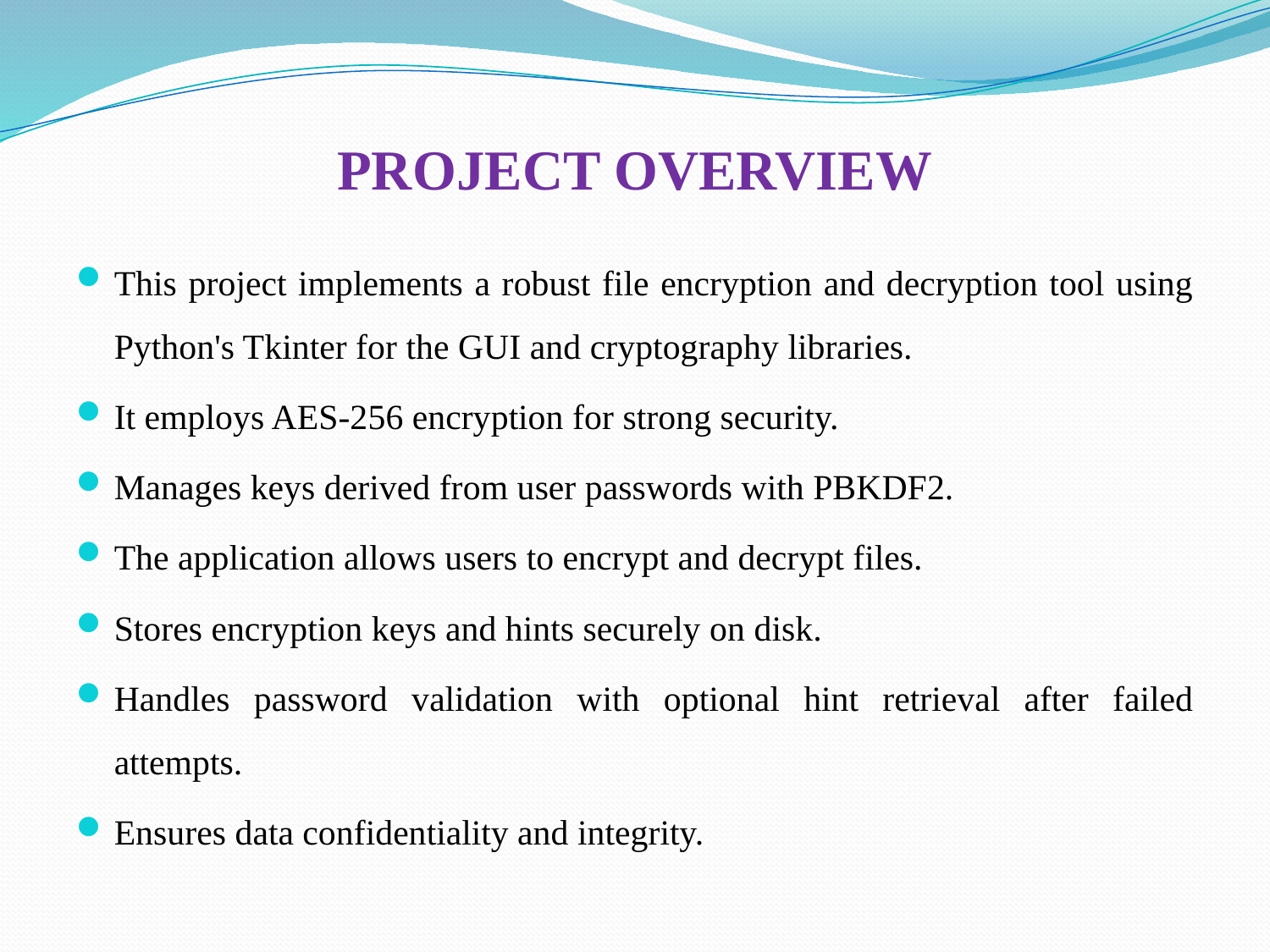

# PROJECT OVERVIEW
This project implements a robust file encryption and decryption tool using Python's Tkinter for the GUI and cryptography libraries.
It employs AES-256 encryption for strong security.
Manages keys derived from user passwords with PBKDF2.
The application allows users to encrypt and decrypt files.
Stores encryption keys and hints securely on disk.
Handles password validation with optional hint retrieval after failed attempts.
Ensures data confidentiality and integrity.